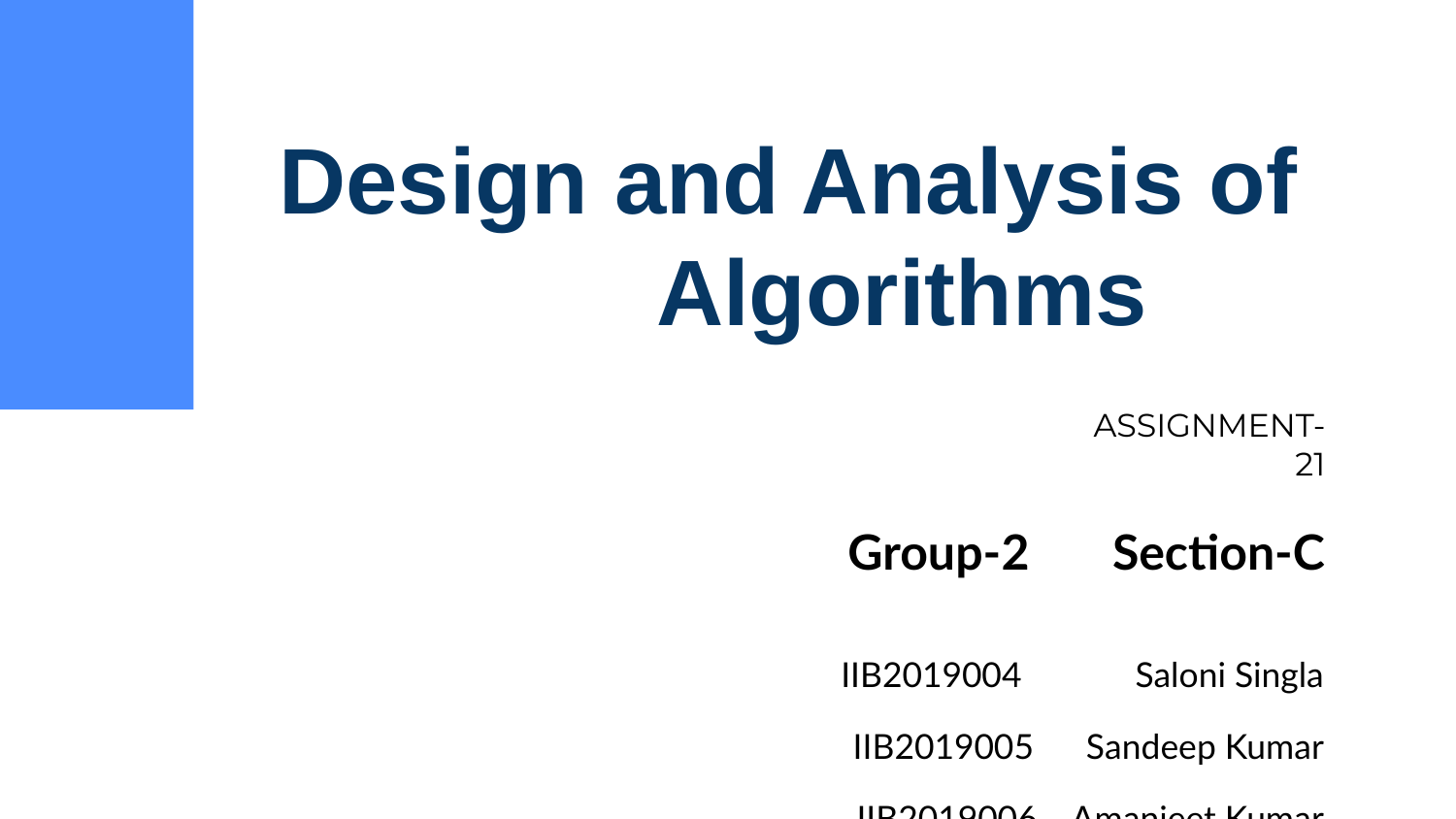

# Design and Analysis of  Algorithms
                                                                                             ASSIGNMENT-21

Group-2       Section-C

IIB2019004             Saloni Singla
IIB2019005      Sandeep Kumar
IIB2019006    Amanjeet Kumar